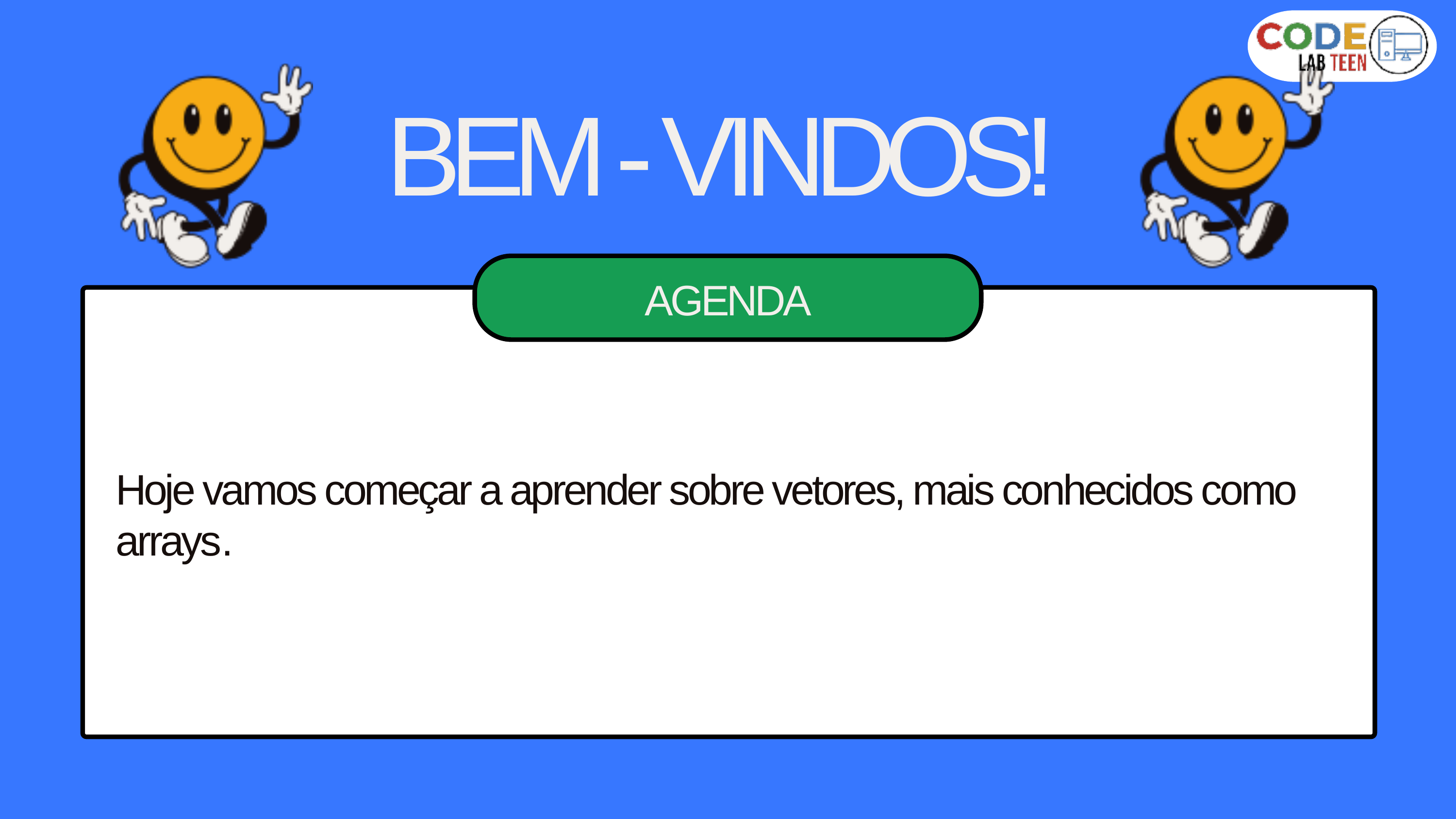

BEM - VINDOS!

AGENDA

Hoje vamos começar a aprender sobre vetores, mais conhecidos como arrays.